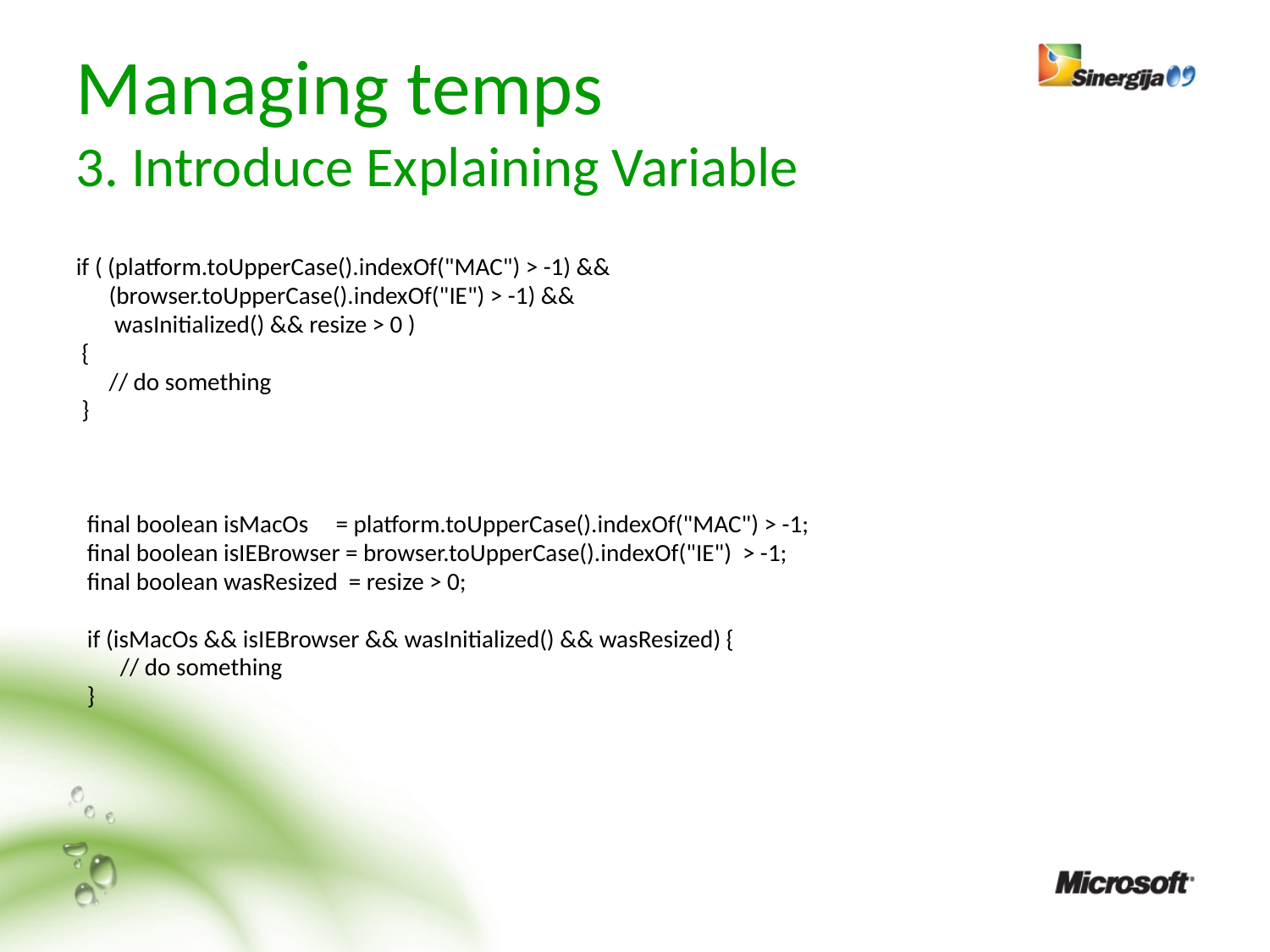

# Managing temps 3. Introduce Explaining Variable

if ( (platform.toUpperCase().indexOf("MAC") > -1) &&
      (browser.toUpperCase().indexOf("IE") > -1) &&
       wasInitialized() && resize > 0 )
 {
      // do something
 }

  final boolean isMacOs     = platform.toUpperCase().indexOf("MAC") > -1;
  final boolean isIEBrowser = browser.toUpperCase().indexOf("IE")  > -1;
  final boolean wasResized  = resize > 0;

  if (isMacOs && isIEBrowser && wasInitialized() && wasResized) {
        // do something
  }